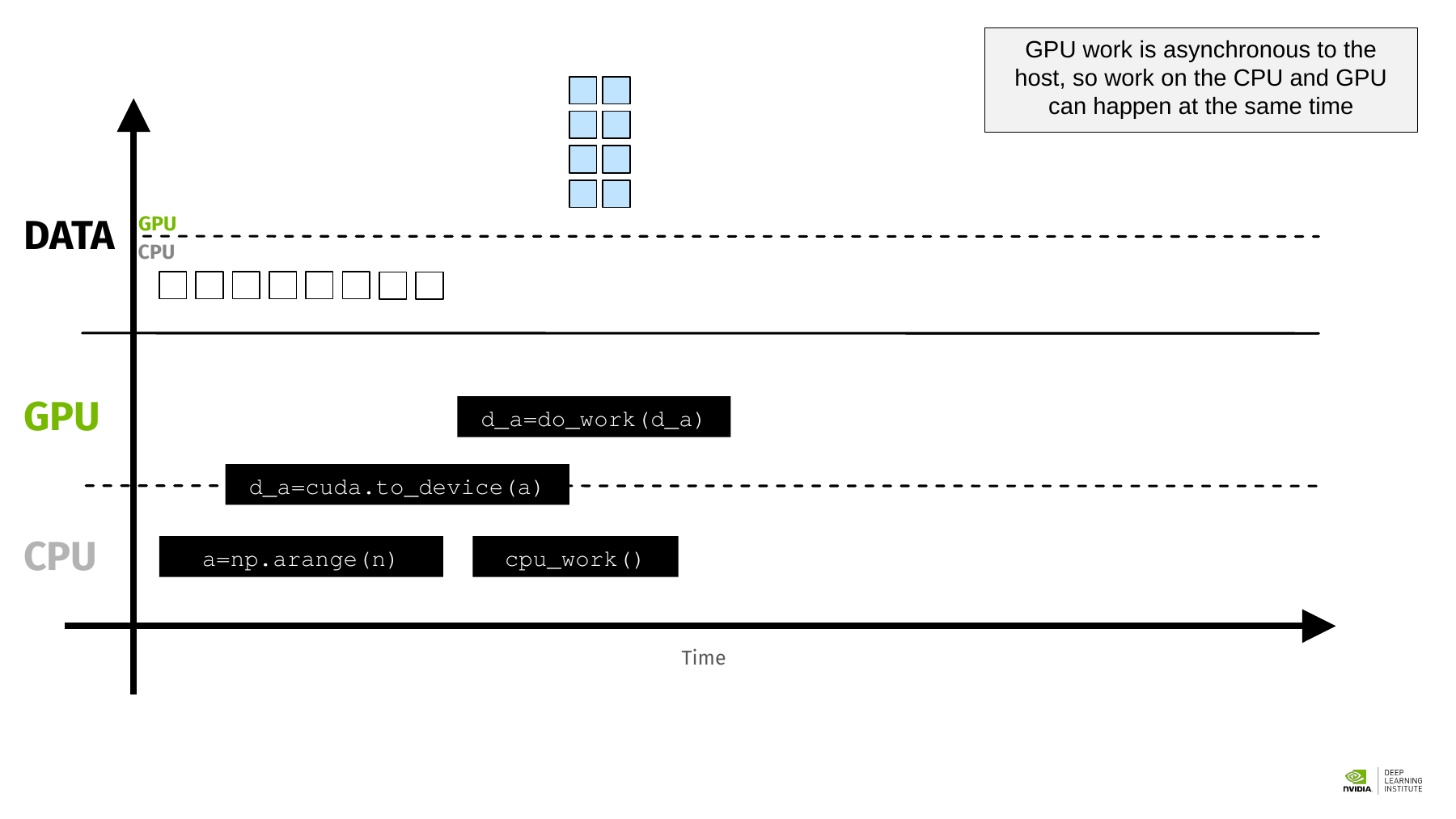

GPU work is asynchronous to the host, so work on the CPU and GPU can happen at the same time

TIME
GPU
DATA
CPU

GPU
d_a=do_work(d_a)
d_a=cuda.to_device(a)
CPU
cpu_work()
a=np.arange(n)
Time